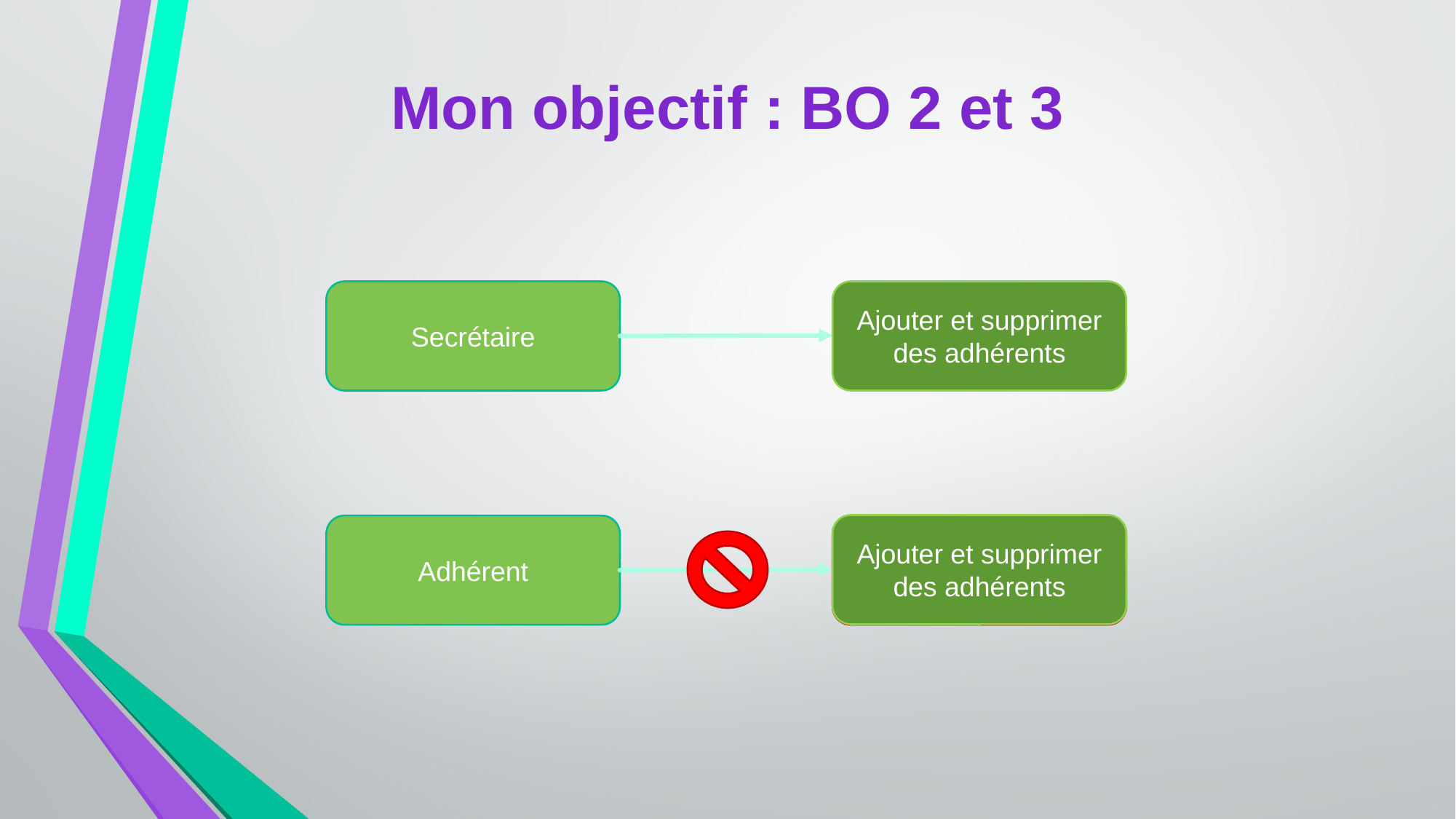

# Mon objectif : BO 2 et 3
Secrétaire
Ajouter et supprimer des adhérents
Ajouter et supprimer des adhérents
Adhérent
Ajouter et supprimer des adhérents